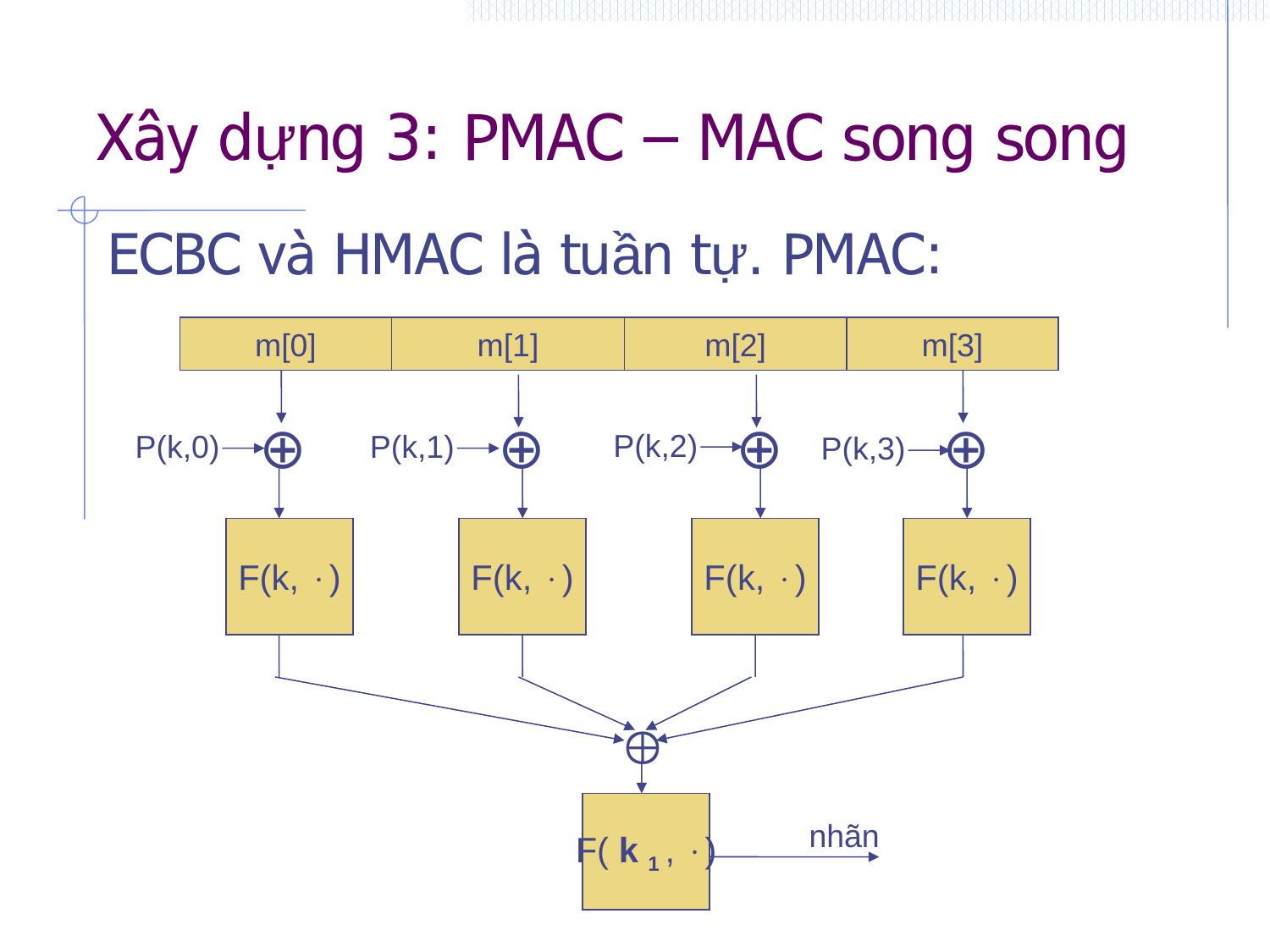

# Xây dựng 3: PMAC – MAC song song
ECBC và HMAC là tuần tự. PMAC:
m[0]
m[1]
m[2]
m[3]

⊕
⊕
⊕
⊕
P(k,2)

P(k,0)

P(k,1)

P(k,3)

F(k, ⋅)
F(k, ⋅)
F(k, ⋅)
F(k, ⋅)

⊕

F( k 1 , ⋅)
nhãn